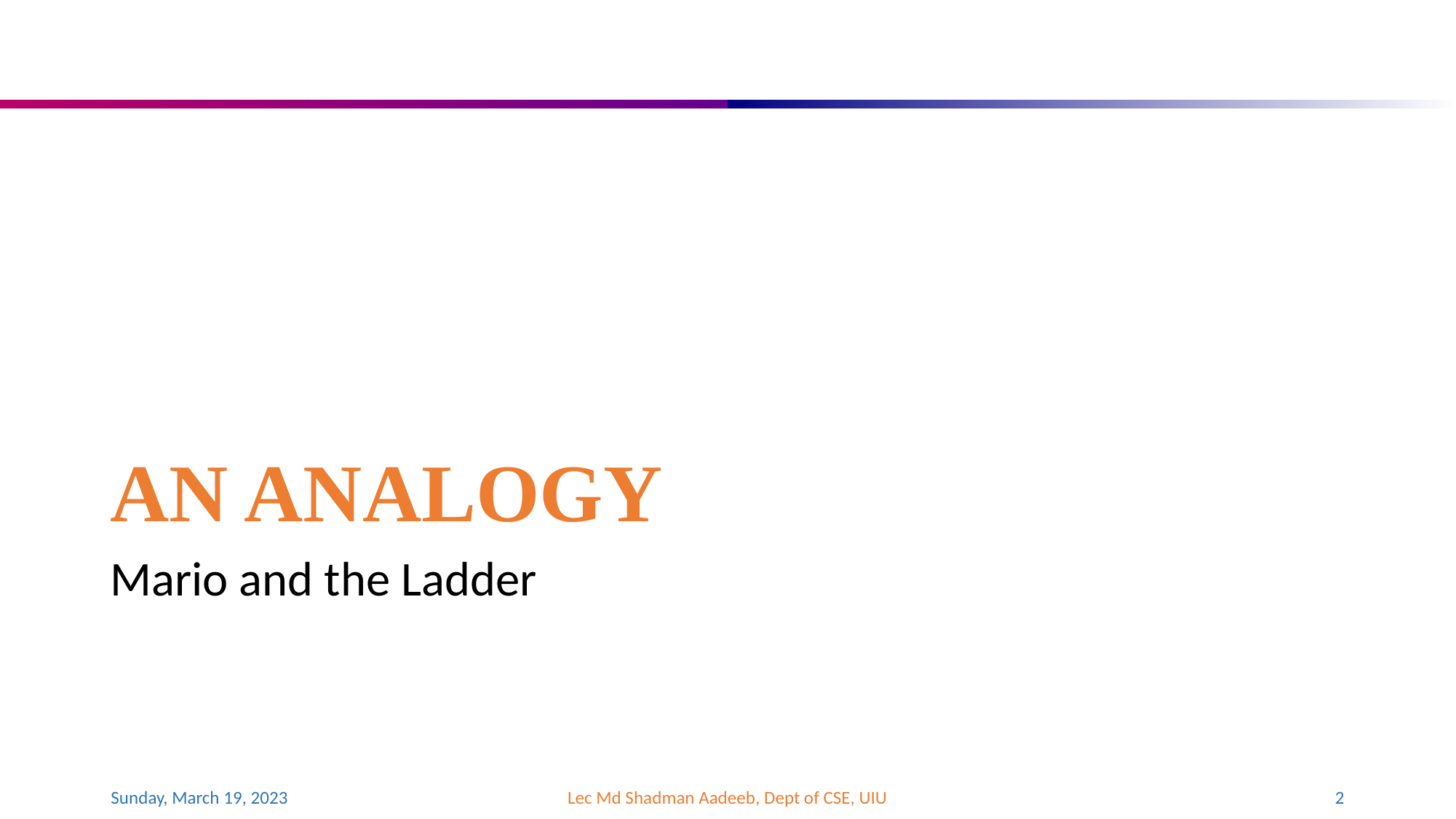

# AN ANALOGY
Mario and the Ladder
Sunday, March 19, 2023
Lec Md Shadman Aadeeb, Dept of CSE, UIU
2